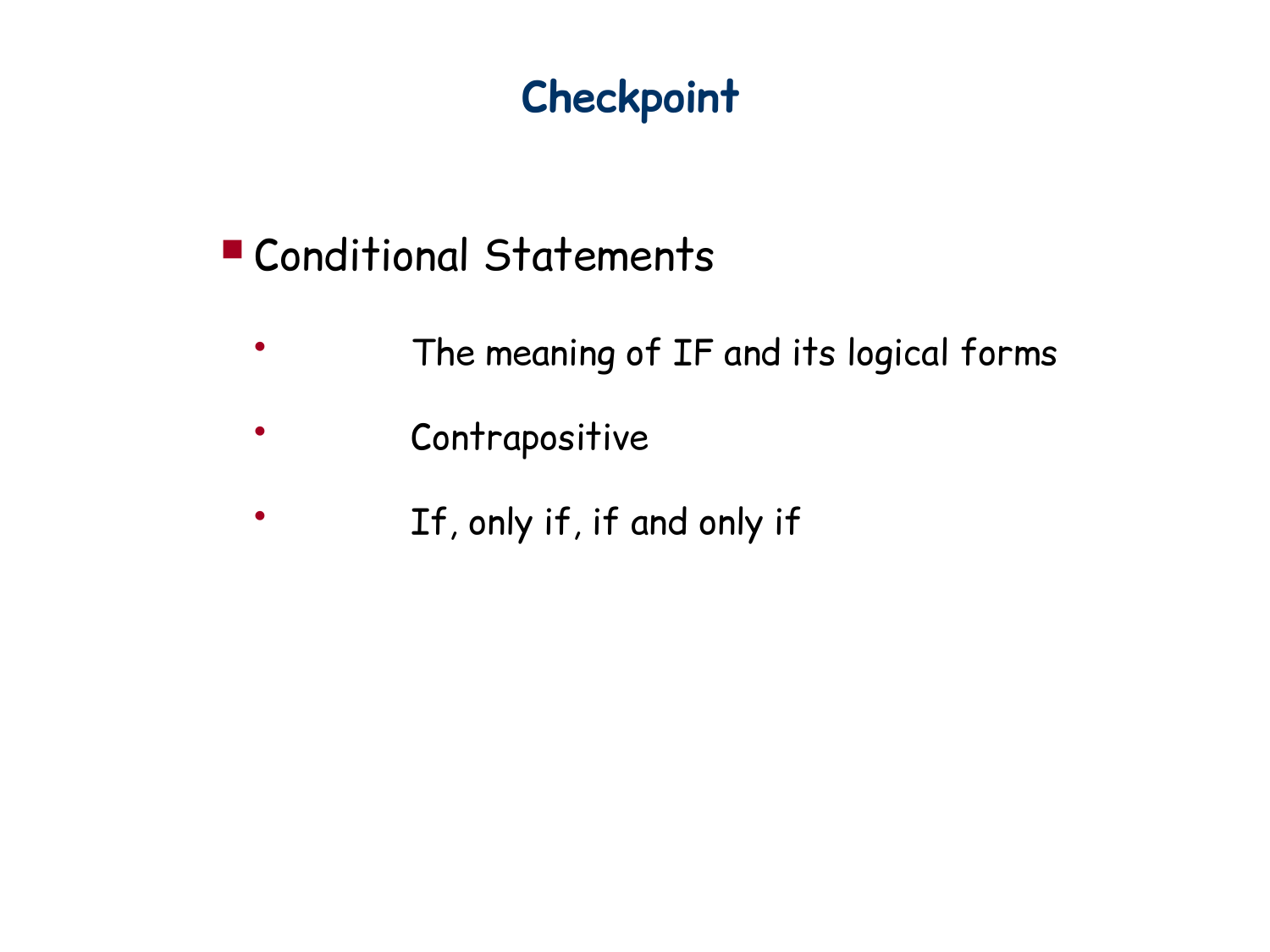

Checkpoint
 Conditional Statements

	The meaning of IF and its logical forms

	Contrapositive

	If, only if, if and only if